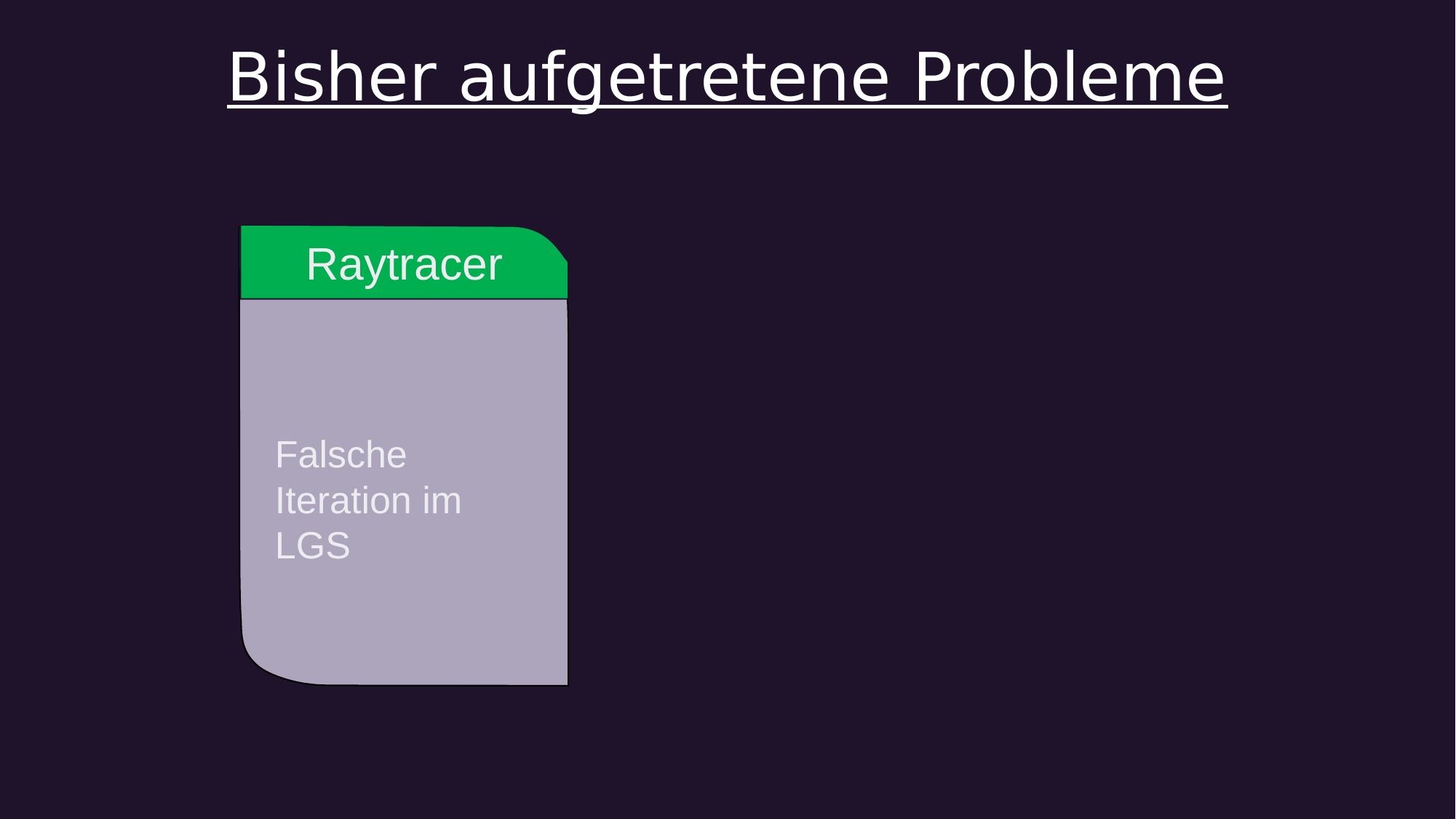

# Bisher aufgetretene Probleme
Raytracer

Falsche Iteration im LGS